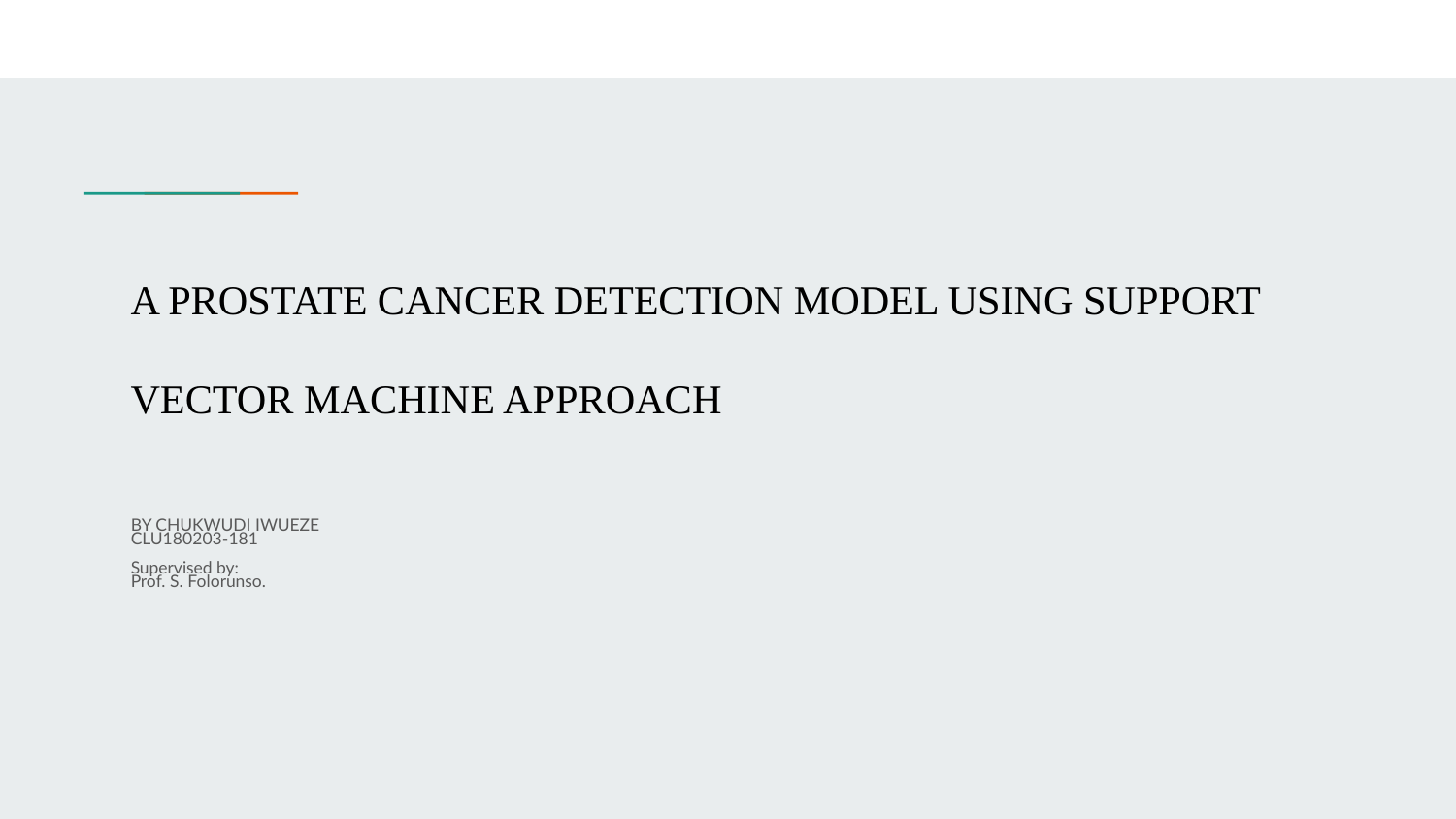

# A PROSTATE CANCER DETECTION MODEL USING SUPPORT VECTOR MACHINE APPROACH
BY CHUKWUDI IWUEZE
CLU180203-181

Supervised by:
Prof. S. Folorunso.